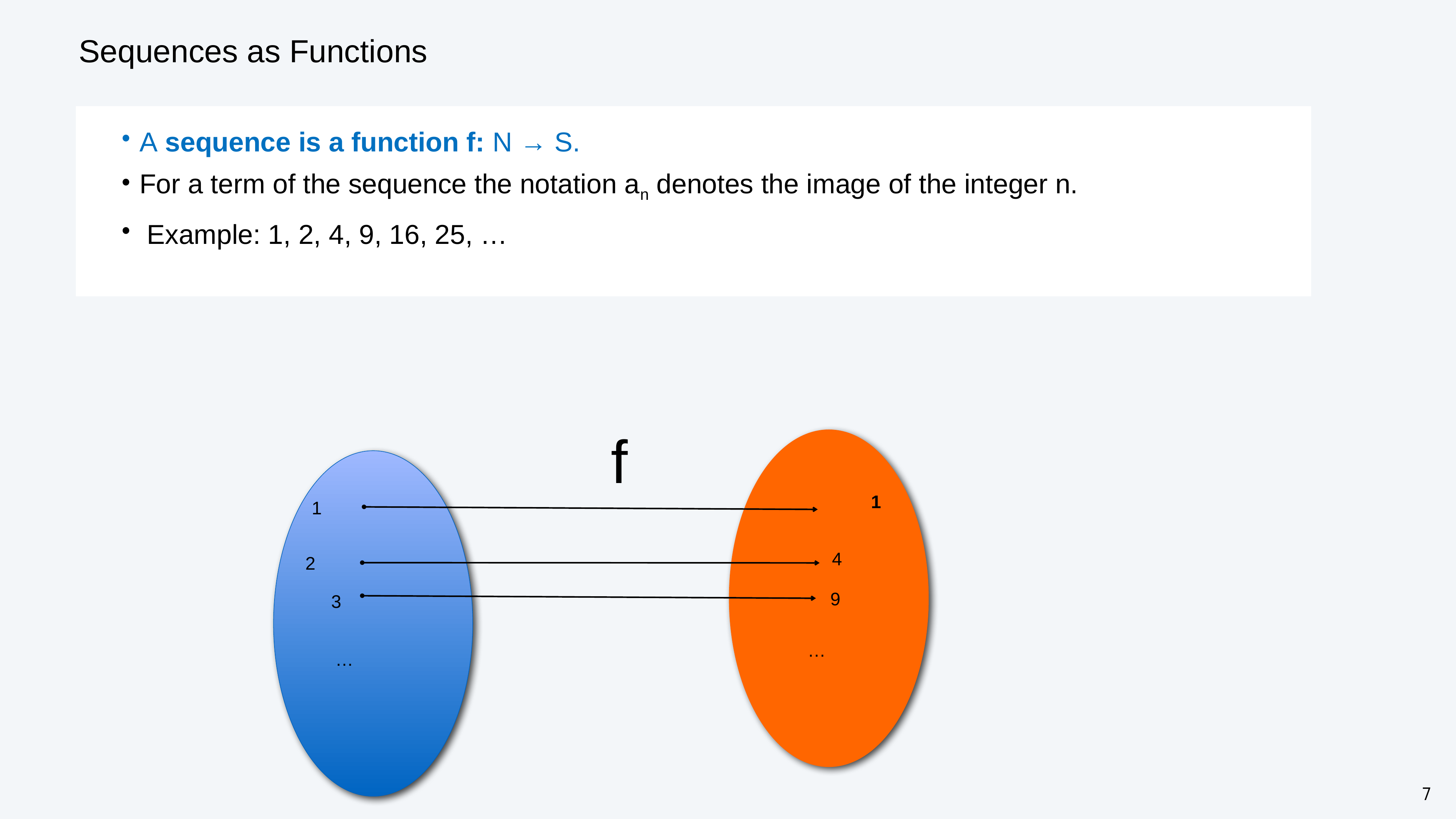

# Sequences as Functions
A sequence is a function f: N → S.
For a term of the sequence the notation an denotes the image of the integer n.
 Example: 1, 2, 4, 9, 16, 25, …

f

1
1
4
2
9
3
…
…
7